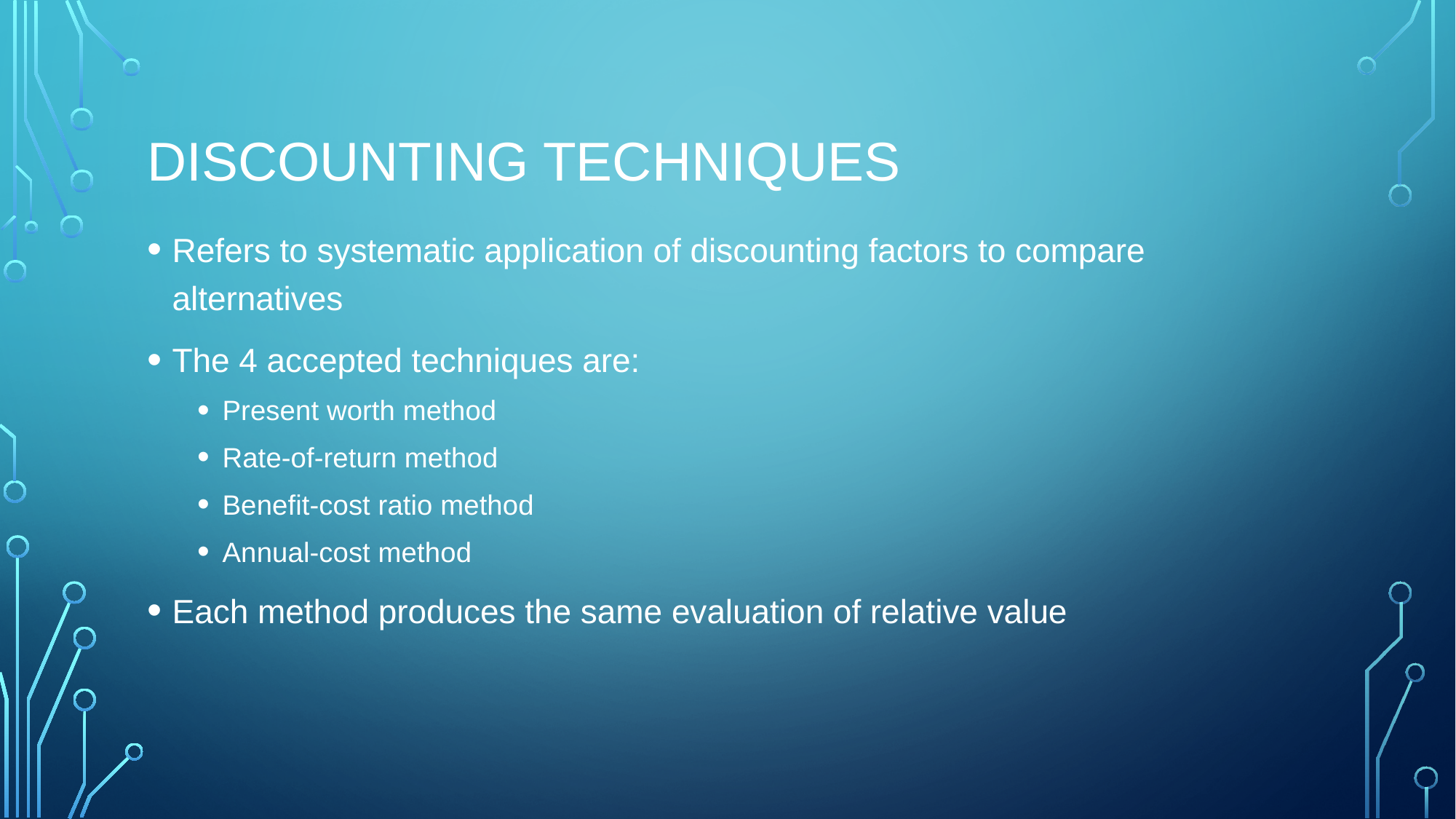

# Discounting techniques
Refers to systematic application of discounting factors to compare alternatives
The 4 accepted techniques are:
Present worth method
Rate-of-return method
Benefit-cost ratio method
Annual-cost method
Each method produces the same evaluation of relative value